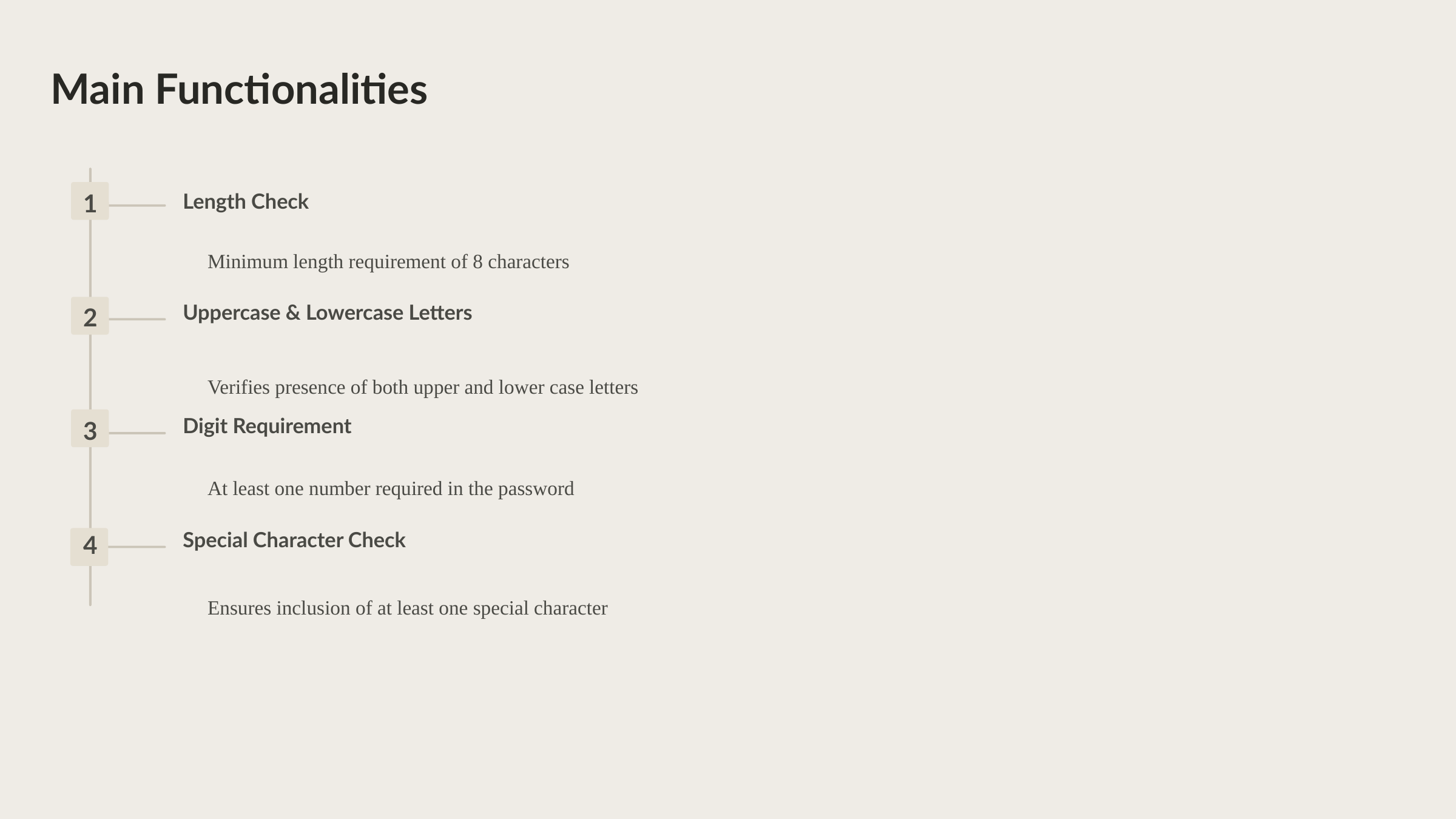

Main Functionalities

Length Check
1

Minimum length requirement of 8 characters

Uppercase & Lowercase Letters
2

Verifies presence of both upper and lower case letters

Digit Requirement
3

At least one number required in the password
Special Character Check

4

Ensures inclusion of at least one special character